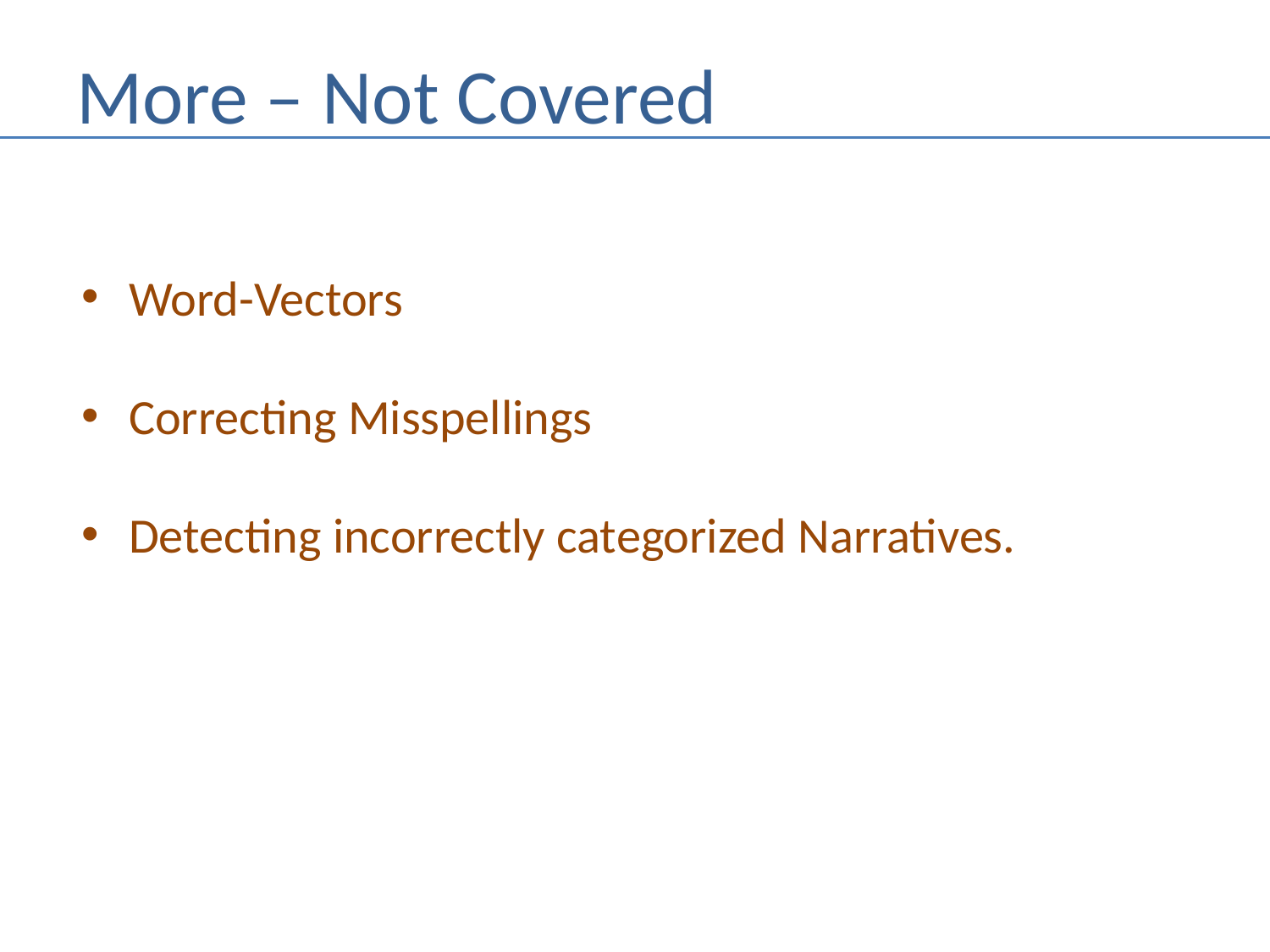

# More – Not Covered

Word-Vectors

Correcting Misspellings

Detecting incorrectly categorized Narratives.